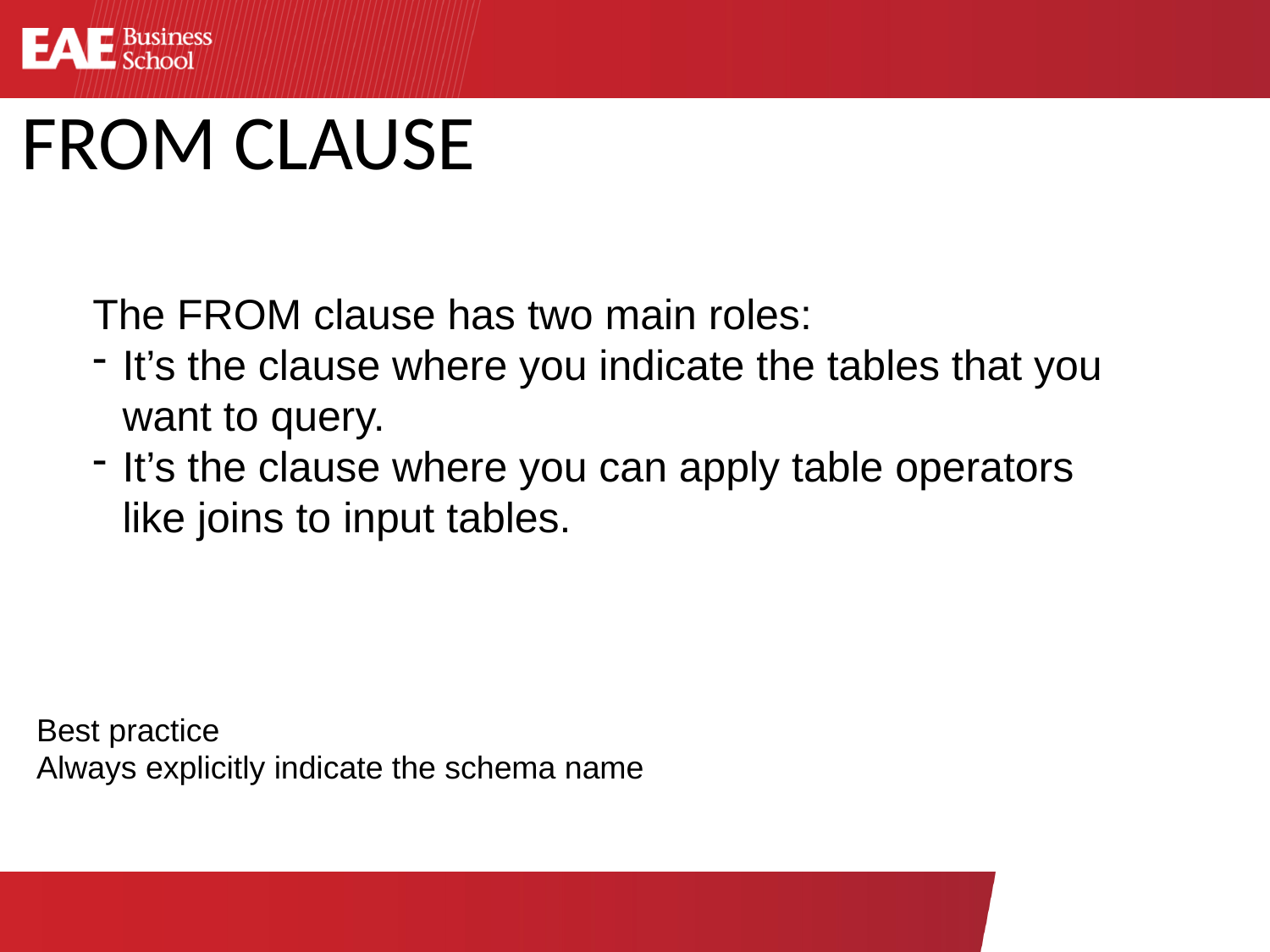

FROM CLAUSE
The FROM clause has two main roles:
It’s the clause where you indicate the tables that you want to query.
It’s the clause where you can apply table operators like joins to input tables.
Best practice
Always explicitly indicate the schema name